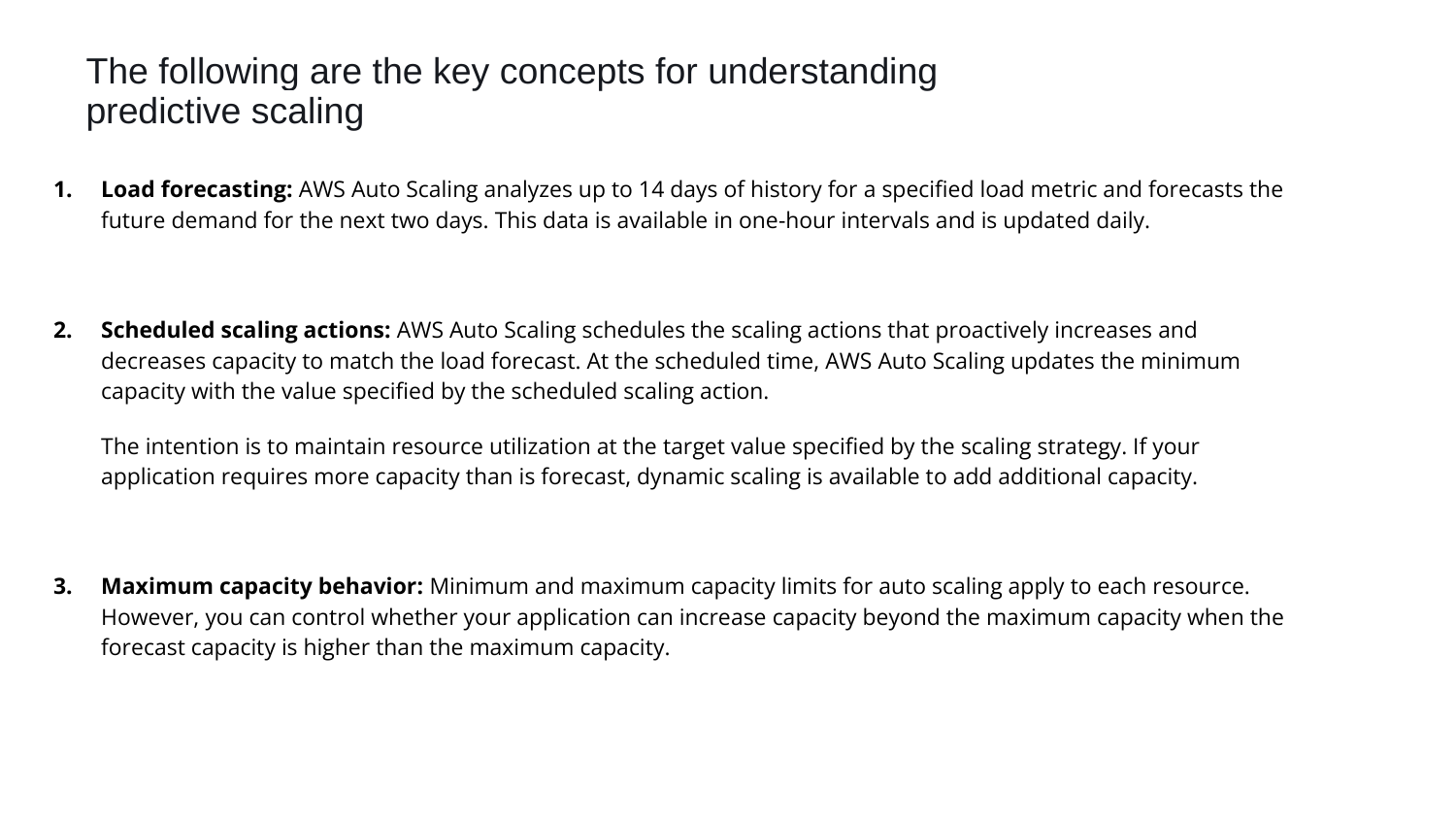

# The following are the key concepts for understanding predictive scaling
Load forecasting: AWS Auto Scaling analyzes up to 14 days of history for a specified load metric and forecasts the future demand for the next two days. This data is available in one-hour intervals and is updated daily.

Scheduled scaling actions: AWS Auto Scaling schedules the scaling actions that proactively increases and decreases capacity to match the load forecast. At the scheduled time, AWS Auto Scaling updates the minimum capacity with the value specified by the scheduled scaling action.
The intention is to maintain resource utilization at the target value specified by the scaling strategy. If your application requires more capacity than is forecast, dynamic scaling is available to add additional capacity.

Maximum capacity behavior: Minimum and maximum capacity limits for auto scaling apply to each resource. However, you can control whether your application can increase capacity beyond the maximum capacity when the forecast capacity is higher than the maximum capacity.